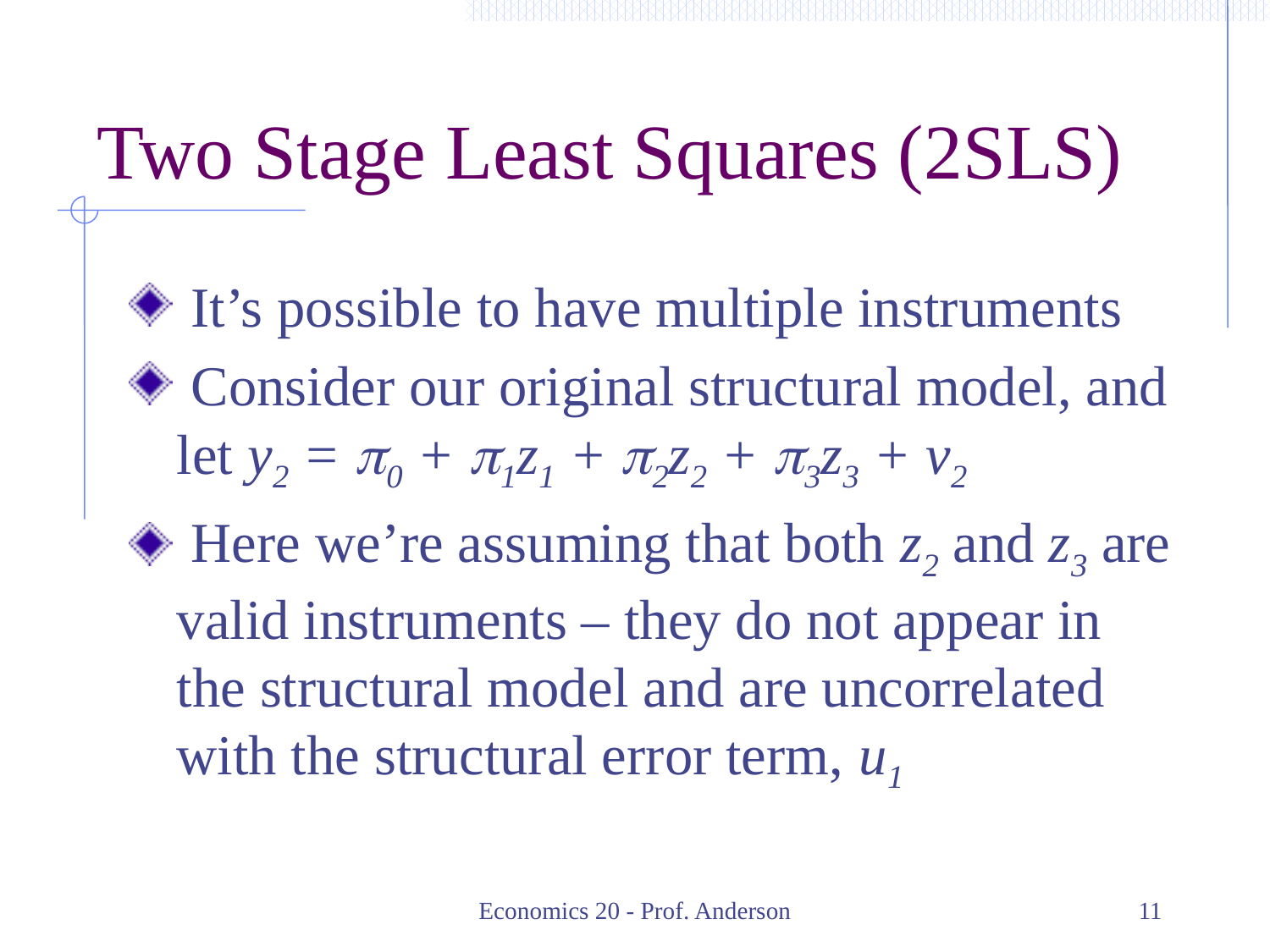

# Two Stage Least Squares (2SLS)
 It’s possible to have multiple instruments
 Consider our original structural model, and let y2 = π0 + π1z1 + π2z2 + π3z3 + v2
 Here we’re assuming that both z2 and z3 are valid instruments – they do not appear in the structural model and are uncorrelated with the structural error term, u1
Economics 20 - Prof. Anderson
11